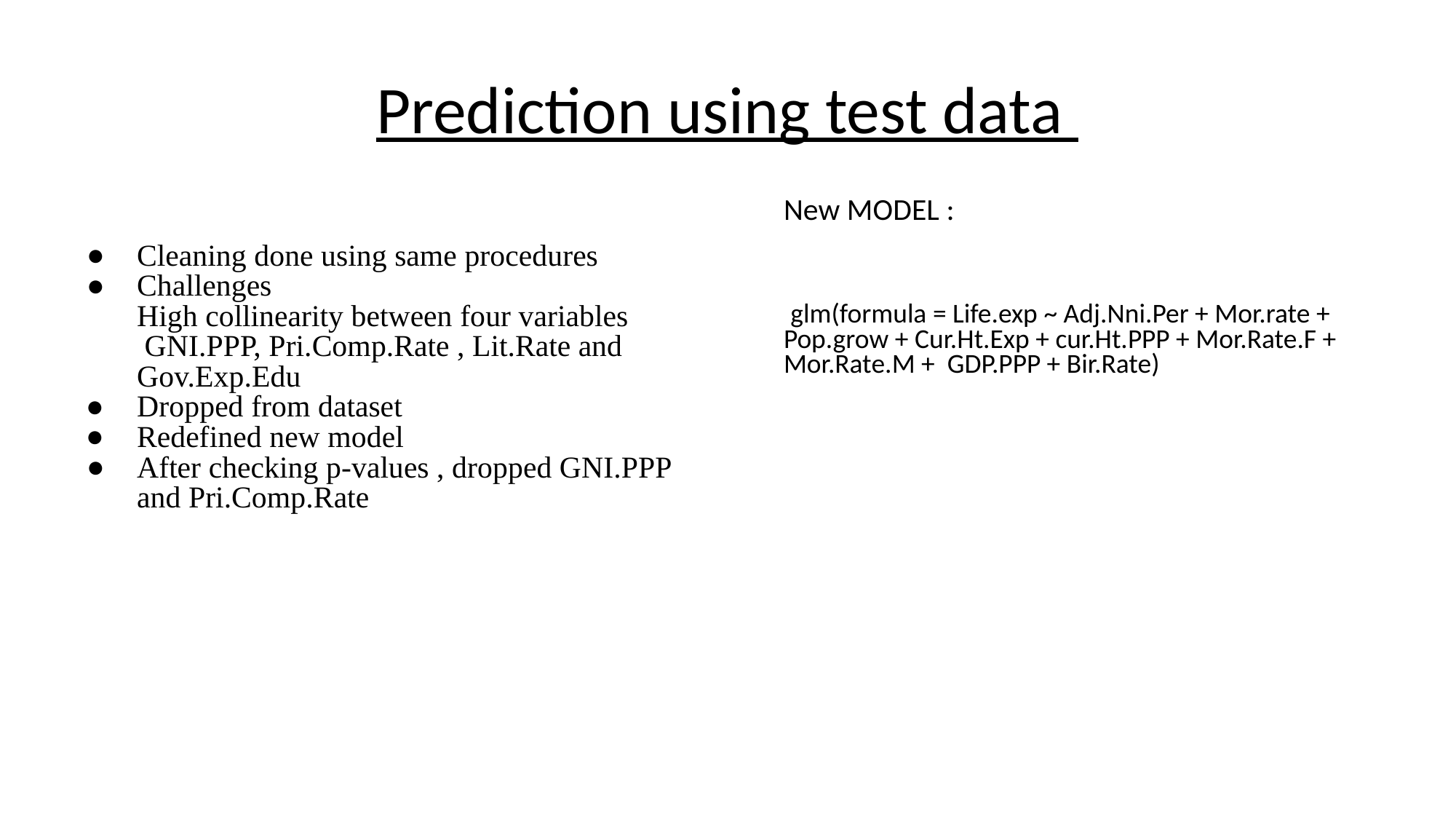

# Prediction using test data

Cleaning done using same procedures
Challenges
High collinearity between four variables
 GNI.PPP, Pri.Comp.Rate , Lit.Rate and Gov.Exp.Edu
Dropped from dataset
Redefined new model
After checking p-values , dropped GNI.PPP and Pri.Comp.Rate
New MODEL :

 glm(formula = Life.exp ~ Adj.Nni.Per + Mor.rate + Pop.grow + Cur.Ht.Exp + cur.Ht.PPP + Mor.Rate.F + Mor.Rate.M +  GDP.PPP + Bir.Rate)